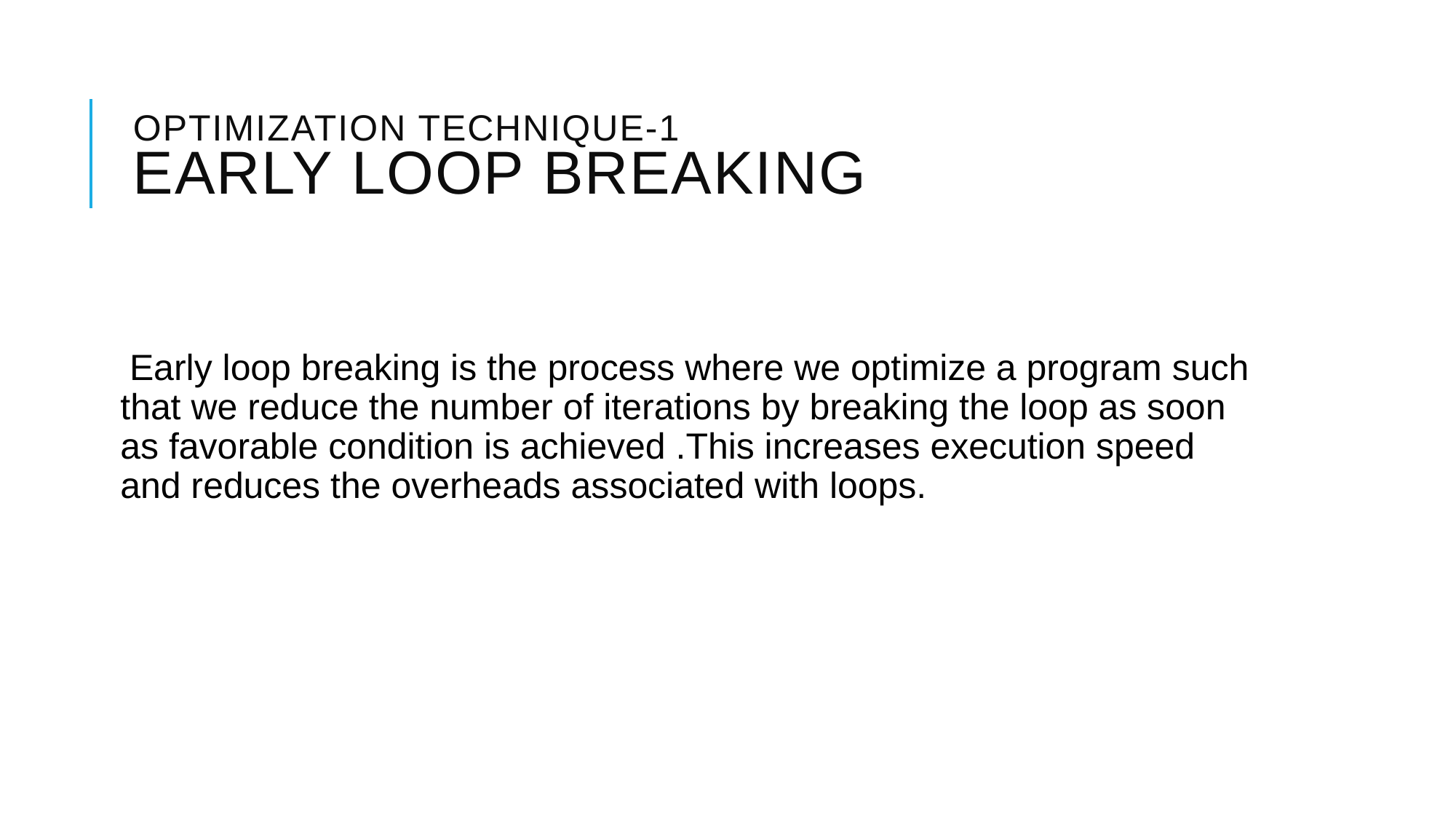

# Optimization technique-1 Early loop breaking

 Early loop breaking is the process where we optimize a program such that we reduce the number of iterations by breaking the loop as soon as favorable condition is achieved .This increases execution speed and reduces the overheads associated with loops.